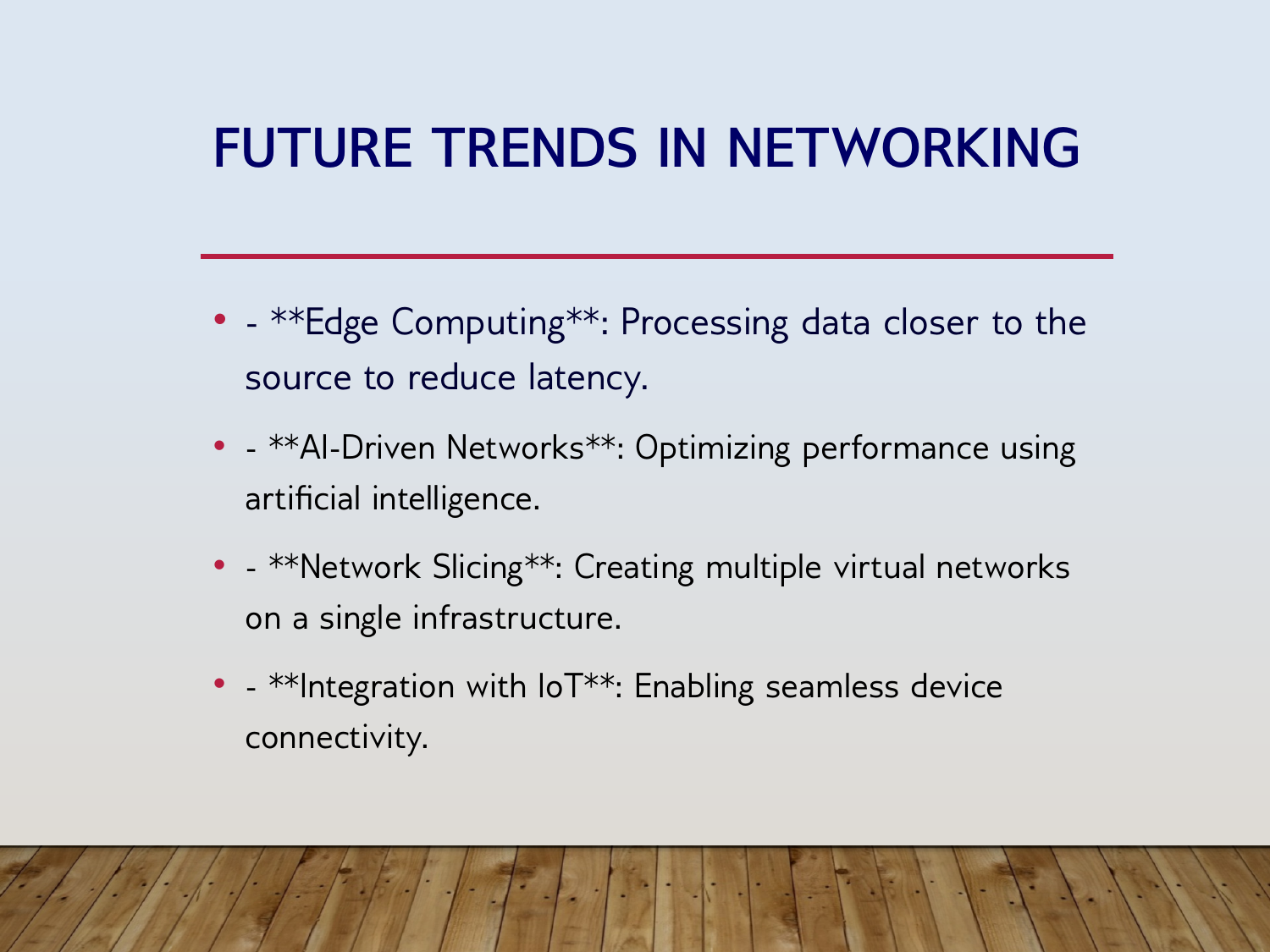

# Future Trends in Networking
- **Edge Computing**: Processing data closer to the source to reduce latency.
- **AI-Driven Networks**: Optimizing performance using artificial intelligence.
- **Network Slicing**: Creating multiple virtual networks on a single infrastructure.
- **Integration with IoT**: Enabling seamless device connectivity.